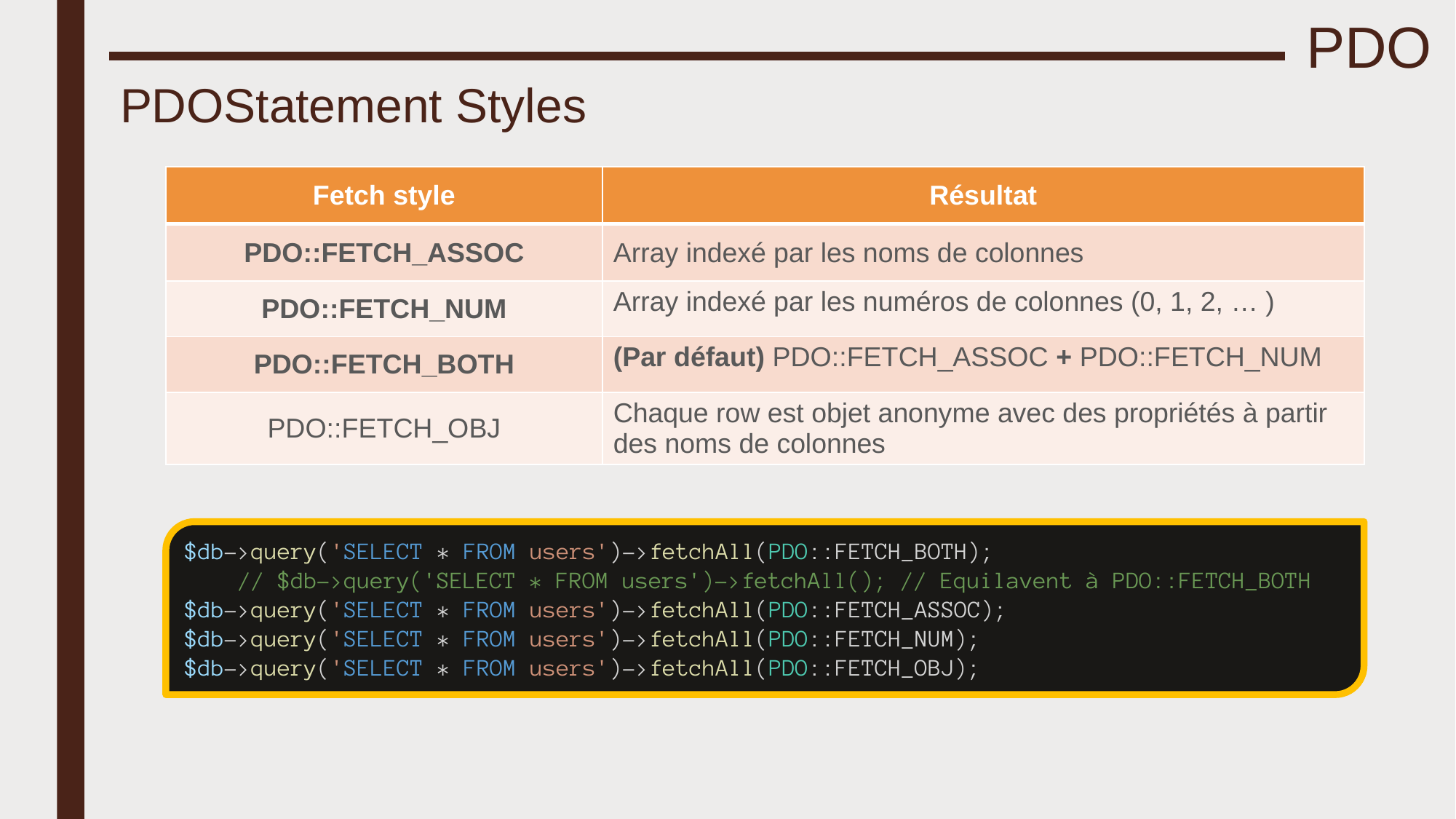

# PDO
PDOStatement Styles

| Fetch style | Résultat |
| --- | --- |
| PDO::FETCH\_ASSOC | Array indexé par les noms de colonnes |
| PDO::FETCH\_NUM | Array indexé par les numéros de colonnes (0, 1, 2, … ) |
| PDO::FETCH\_BOTH | (Par défaut) PDO::FETCH\_ASSOC + PDO::FETCH\_NUM |
| PDO::FETCH\_OBJ | Chaque row est objet anonyme avec des propriétés à partir des noms de colonnes |
$db->query('SELECT * FROM users')->fetchAll(PDO::FETCH_BOTH);
    // $db->query('SELECT * FROM users')->fetchAll(); // Equilavent à PDO::FETCH_BOTH
$db->query('SELECT * FROM users')->fetchAll(PDO::FETCH_ASSOC);
$db->query('SELECT * FROM users')->fetchAll(PDO::FETCH_NUM);
$db->query('SELECT * FROM users')->fetchAll(PDO::FETCH_OBJ);